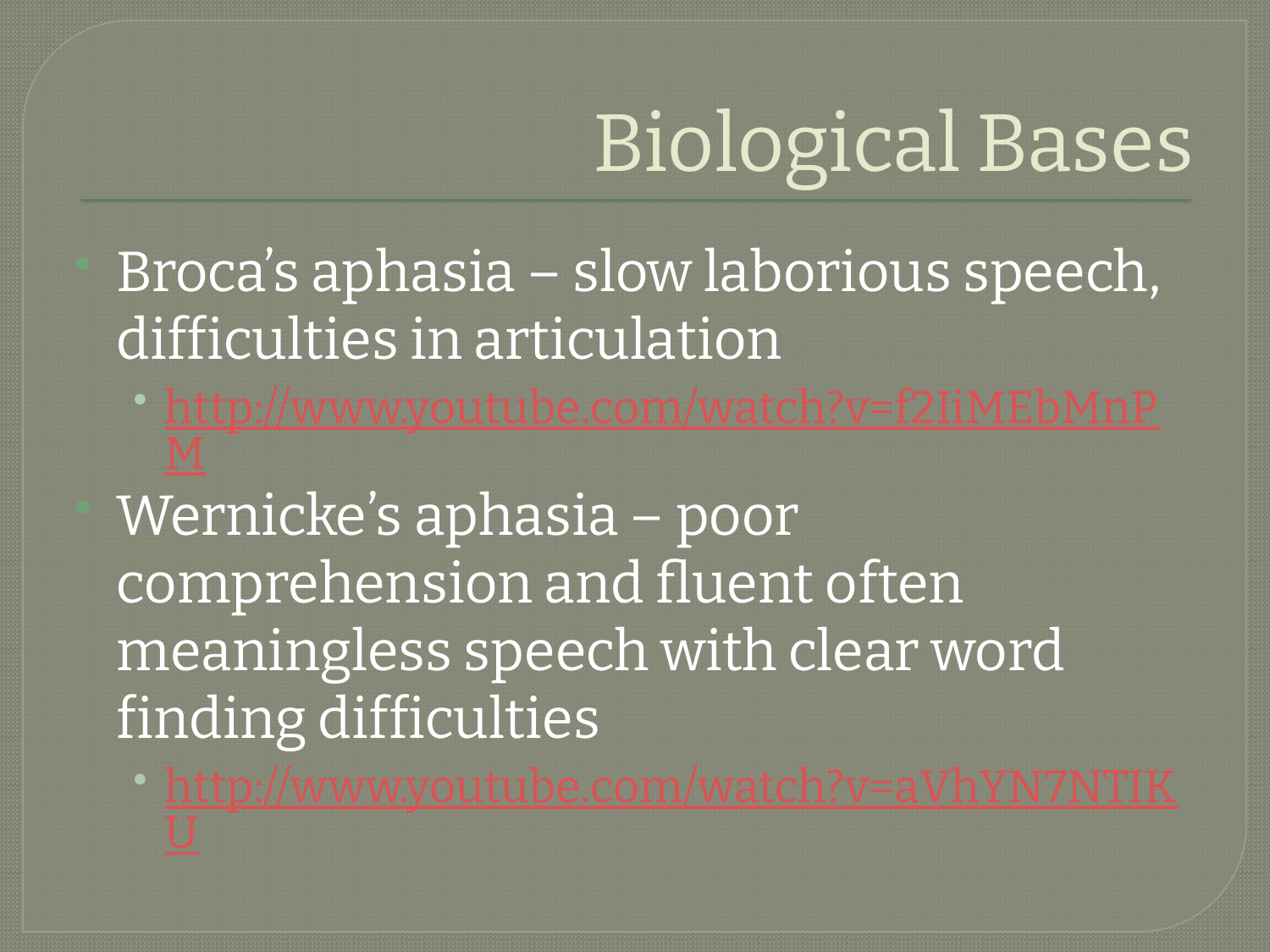

# Biological Bases
Broca’s aphasia – slow laborious speech, difficulties in articulation
http://www.youtube.com/watch?v=f2IiMEbMnPM
Wernicke’s aphasia – poor comprehension and fluent often meaningless speech with clear word finding difficulties
http://www.youtube.com/watch?v=aVhYN7NTIKU